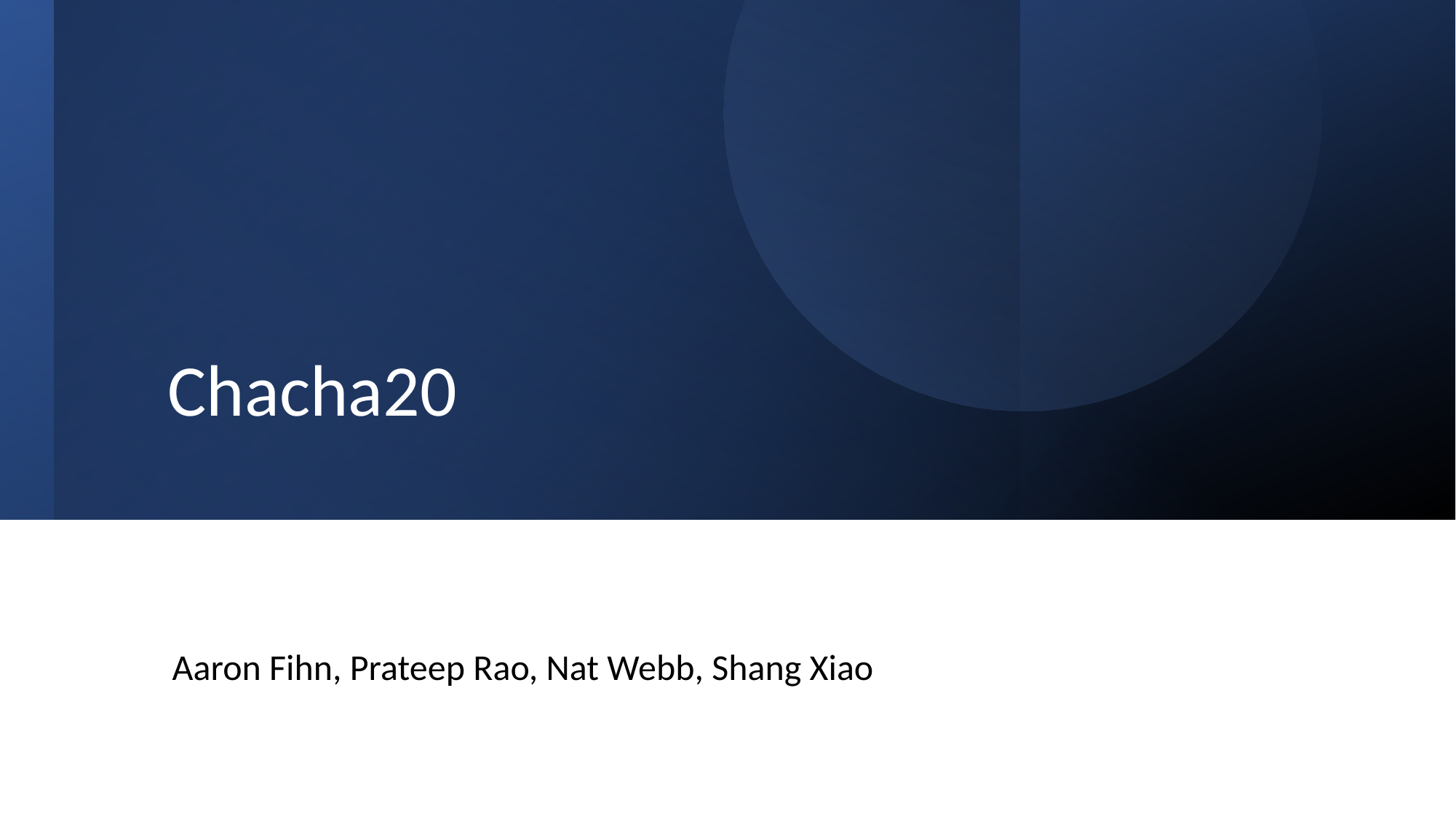

# Chacha20
Aaron Fihn, Prateep Rao, Nat Webb, Shang Xiao